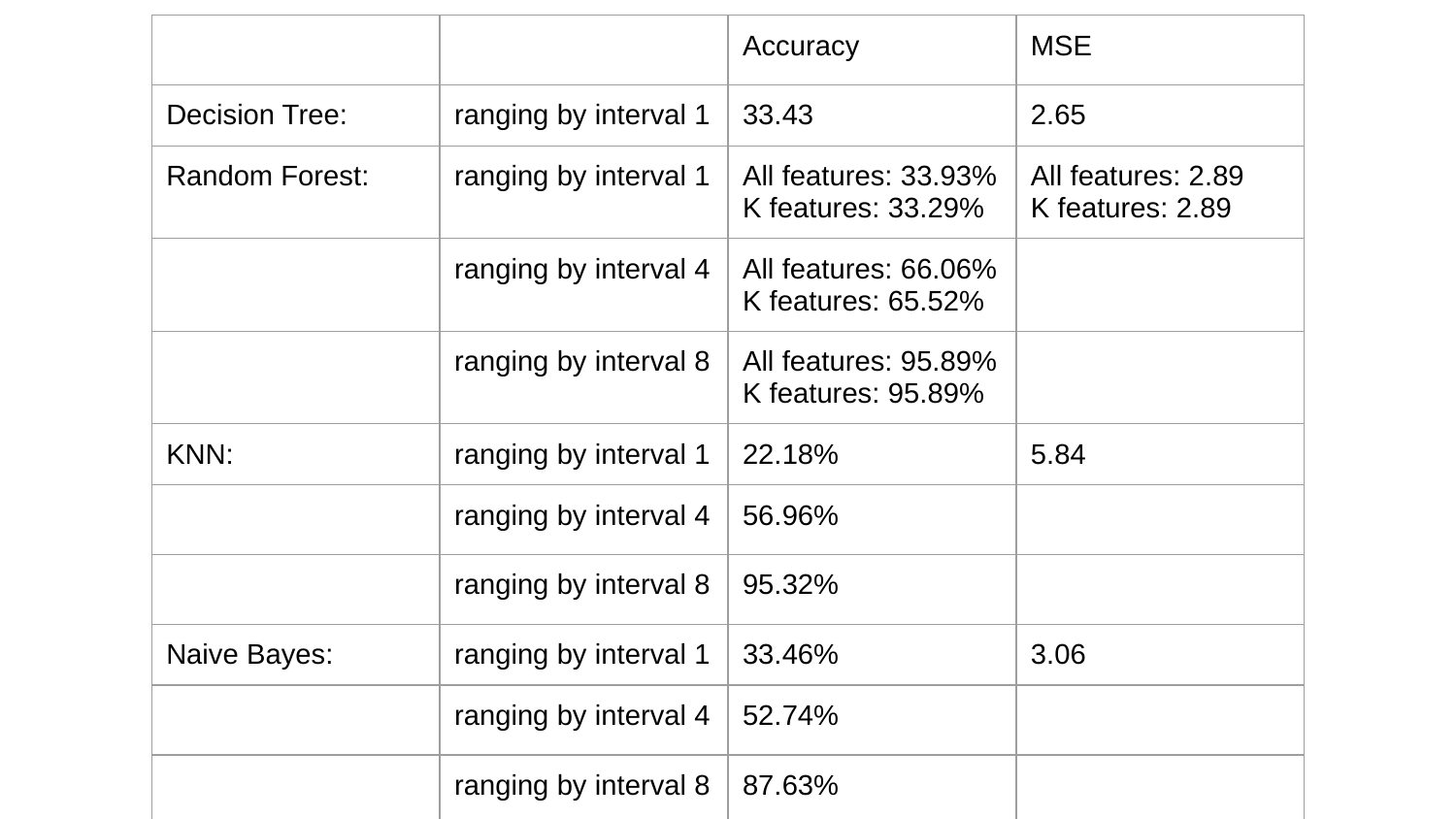

|  |  | Accuracy | MSE |
| --- | --- | --- | --- |
| Decision Tree: | ranging by interval 1 | 33.43 | 2.65 |
| Random Forest: | ranging by interval 1 | All features: 33.93% K features: 33.29% | All features: 2.89 K features: 2.89 |
|  | ranging by interval 4 | All features: 66.06% K features: 65.52% |  |
|  | ranging by interval 8 | All features: 95.89% K features: 95.89% |  |
| KNN: | ranging by interval 1 | 22.18% | 5.84 |
|  | ranging by interval 4 | 56.96% |  |
|  | ranging by interval 8 | 95.32% |  |
| Naive Bayes: | ranging by interval 1 | 33.46% | 3.06 |
|  | ranging by interval 4 | 52.74% |  |
|  | ranging by interval 8 | 87.63% |  |